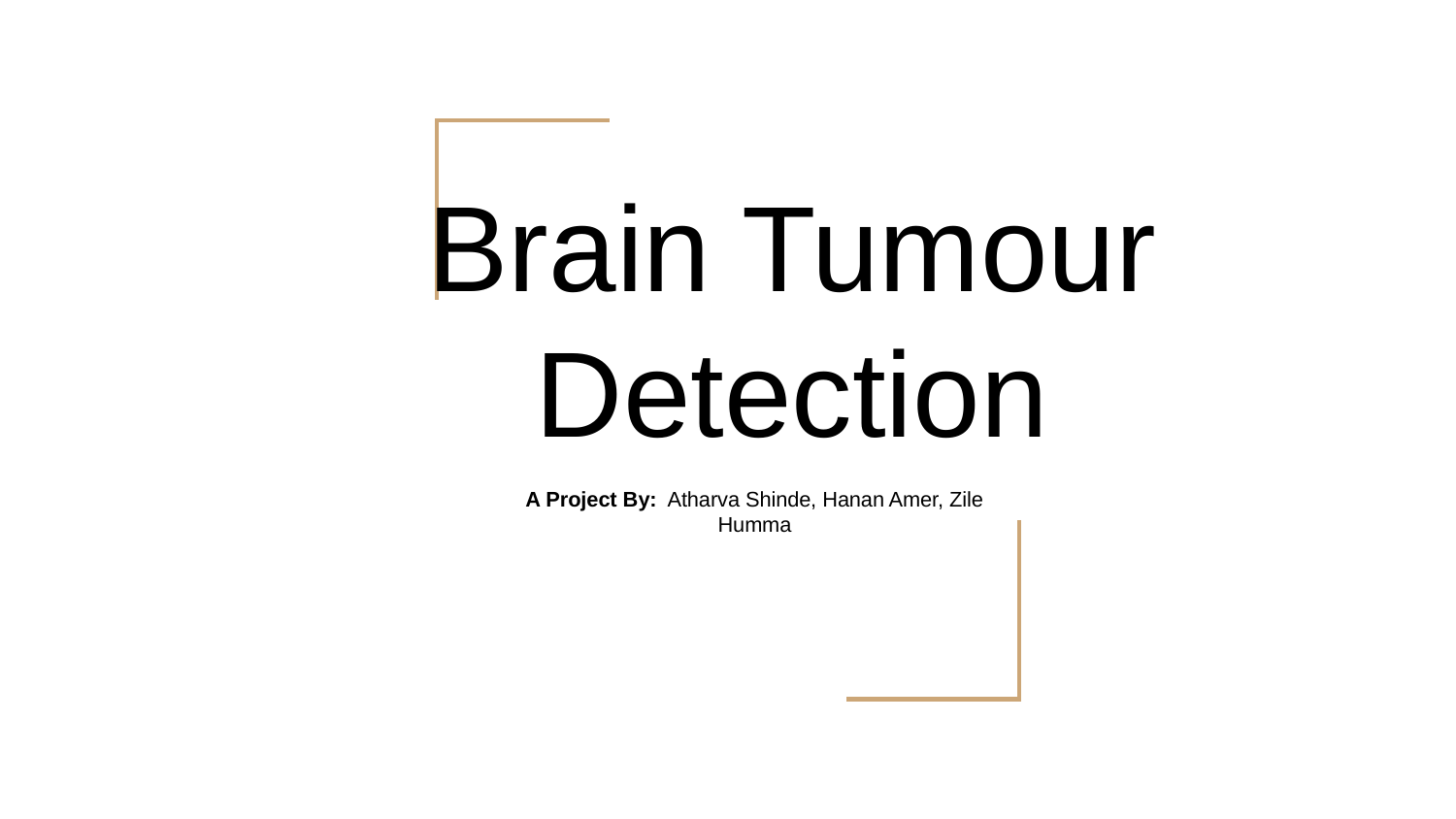

# Brain Tumour Detection
A Project By:  Atharva Shinde, Hanan Amer, Zile Humma